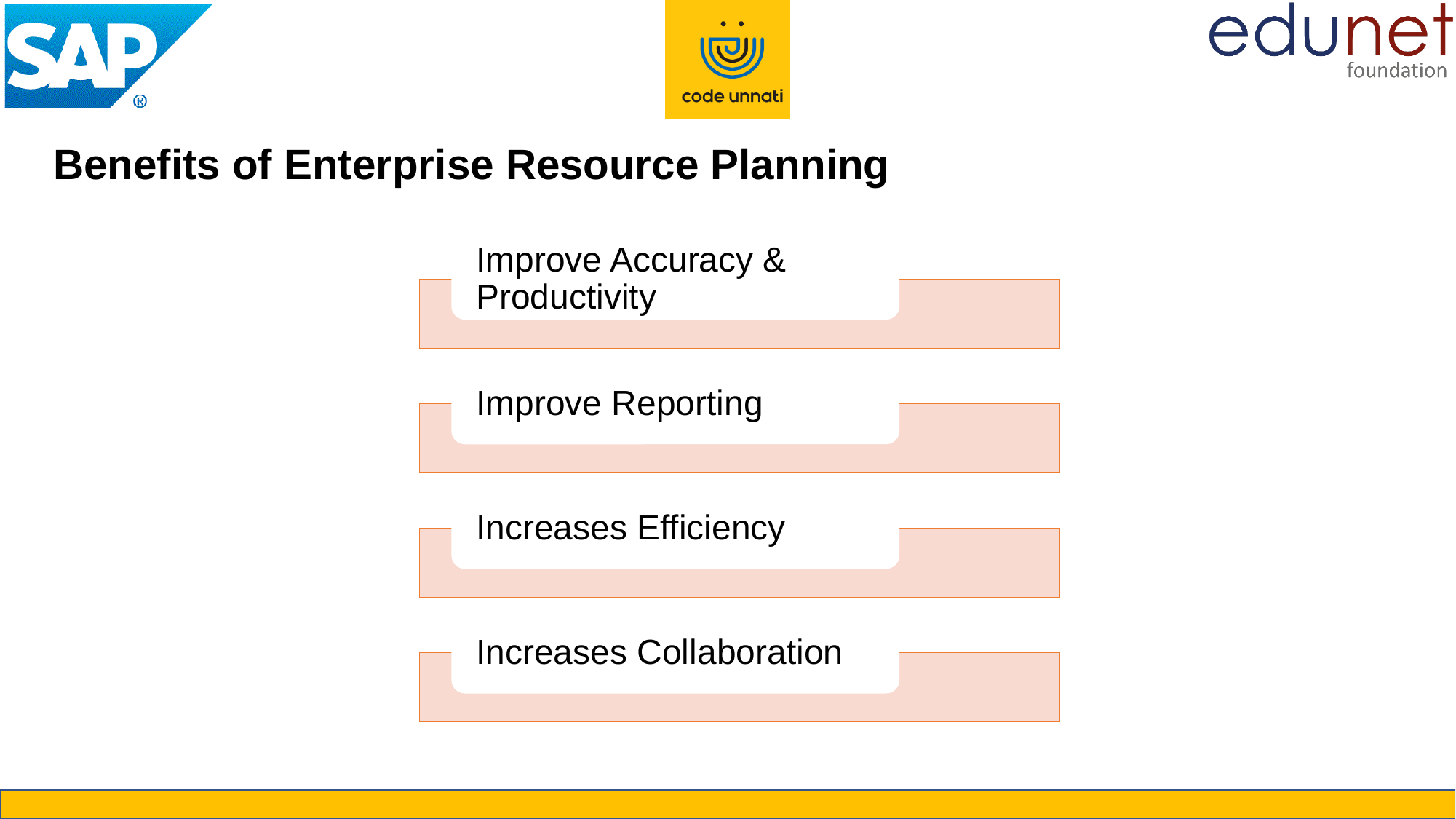

Benefits of Enterprise Resource Planning
Improve Accuracy & Productivity
Improve Reporting
Increases Efficiency
Increases Collaboration